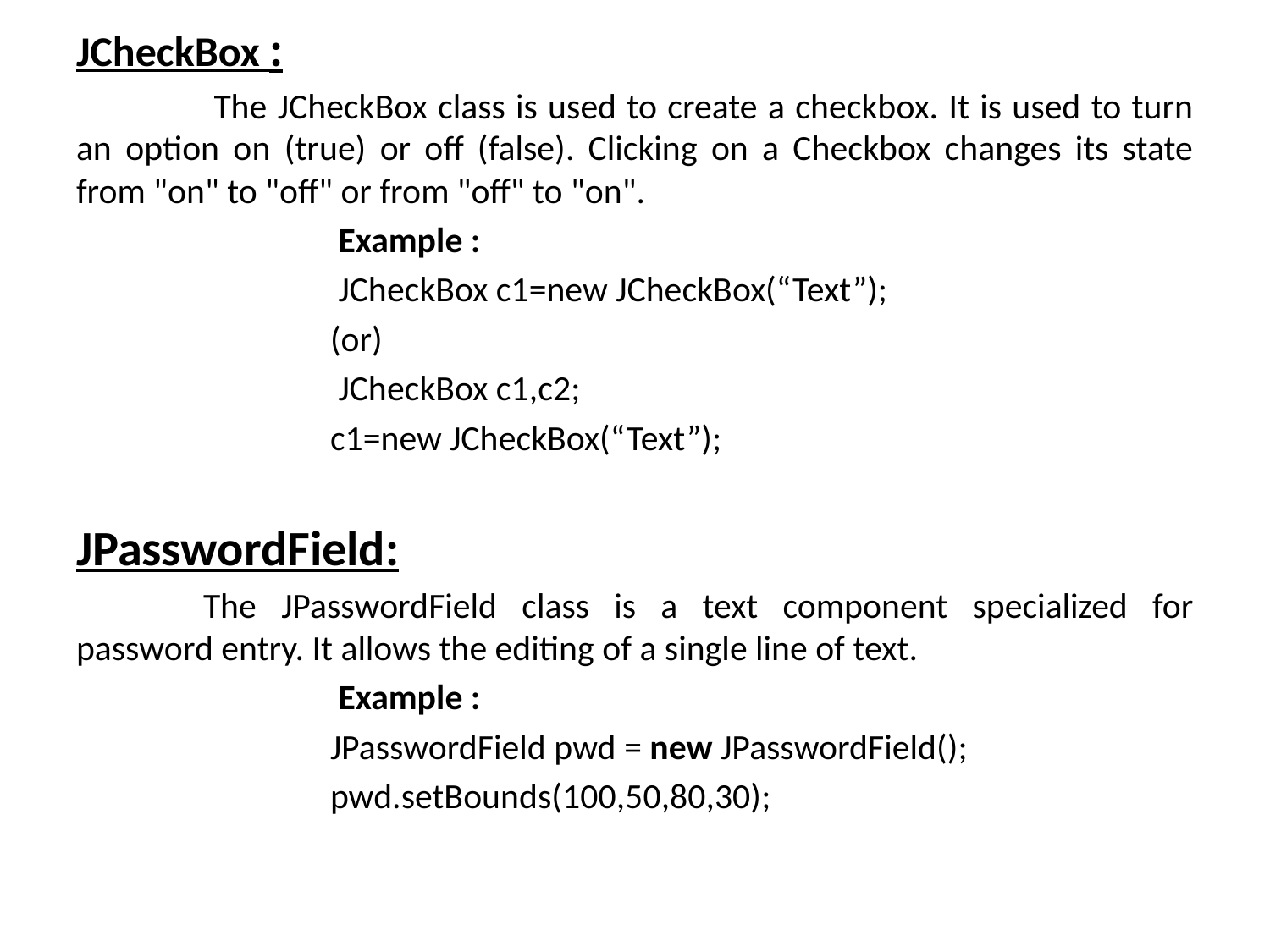

JCheckBox :
	 The JCheckBox class is used to create a checkbox. It is used to turn an option on (true) or off (false). Clicking on a Checkbox changes its state from "on" to "off" or from "off" to "on".
		 Example :
		 JCheckBox c1=new JCheckBox(“Text”);
		(or)
		 JCheckBox c1,c2;
		c1=new JCheckBox(“Text”);

JPasswordField:
	The JPasswordField class is a text component specialized for password entry. It allows the editing of a single line of text.
		 Example :
		JPasswordField pwd = new JPasswordField();
		pwd.setBounds(100,50,80,30);